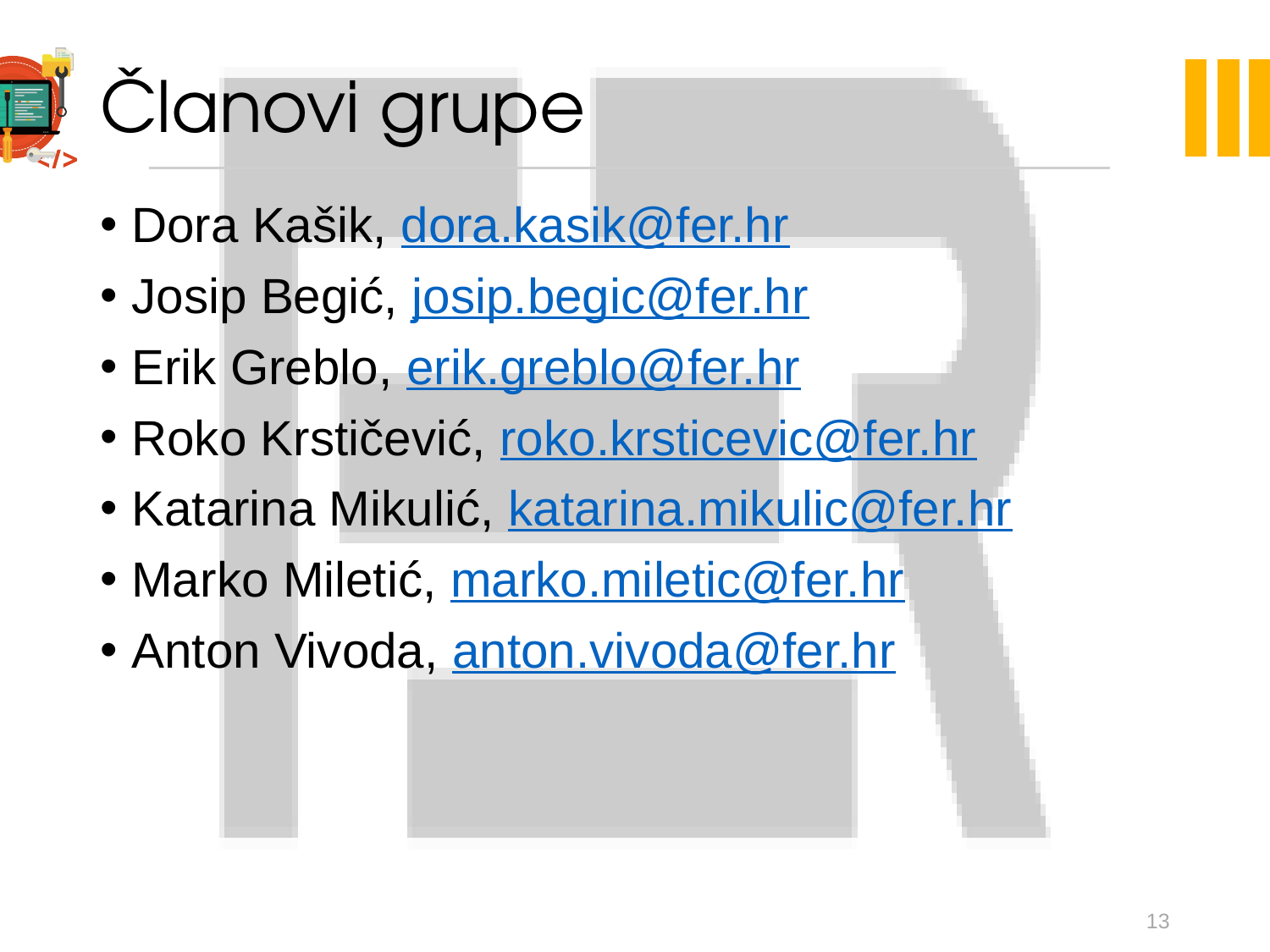

# Članovi grupe
Dora Kašik, dora.kasik@fer.hr
Josip Begić, josip.begic@fer.hr
Erik Greblo, erik.greblo@fer.hr
Roko Krstičević, roko.krsticevic@fer.hr
Katarina Mikulić, katarina.mikulic@fer.hr
Marko Miletić, marko.miletic@fer.hr
Anton Vivoda, anton.vivoda@fer.hr
13